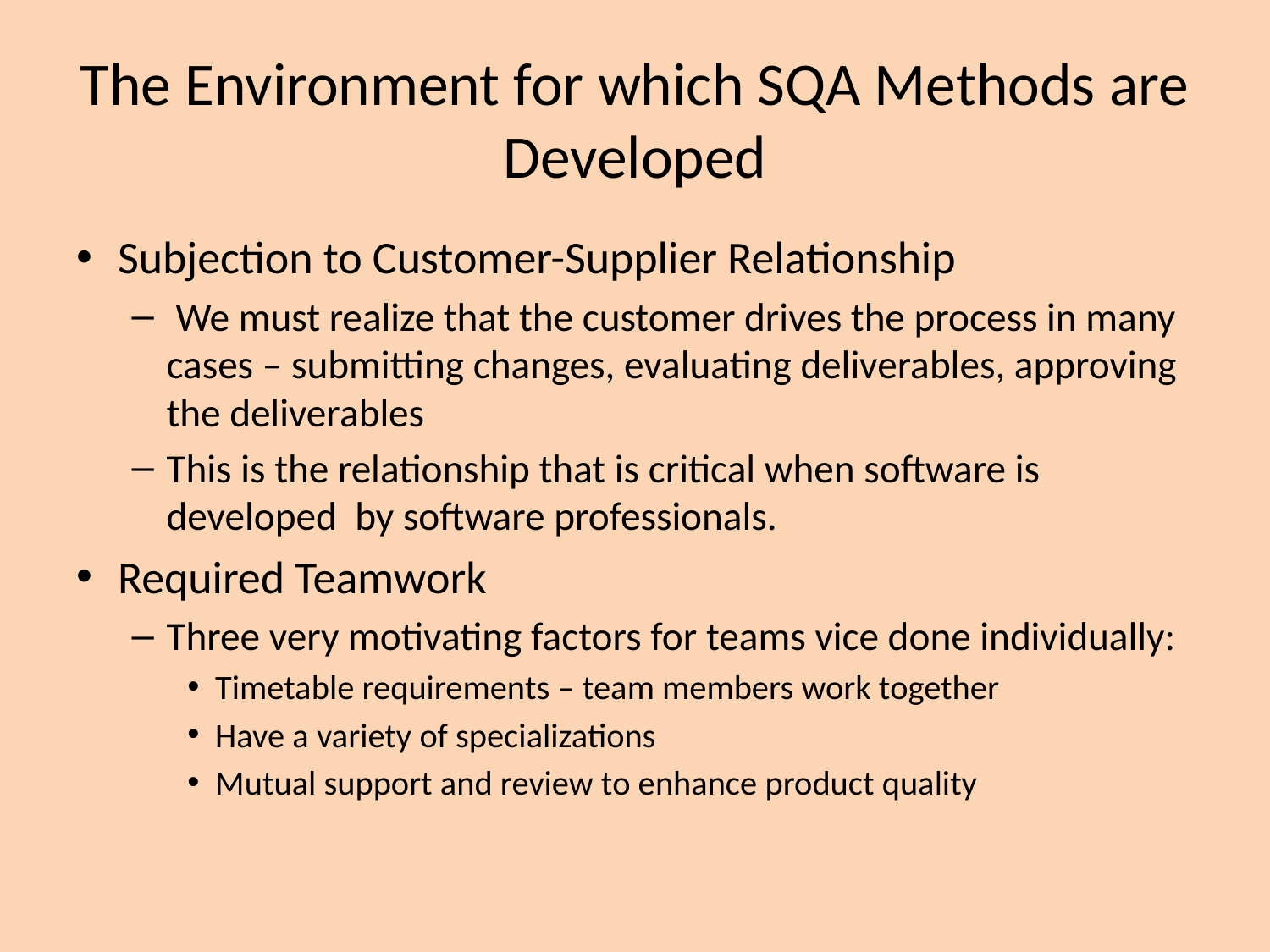

# The Environment for which SQA Methods are Developed
Subjection to Customer-Supplier Relationship
 We must realize that the customer drives the process in many cases – submitting changes, evaluating deliverables, approving the deliverables
This is the relationship that is critical when software is developed  by software professionals.
Required Teamwork
Three very motivating factors for teams vice done individually:
Timetable requirements – team members work together
Have a variety of specializations
Mutual support and review to enhance product quality